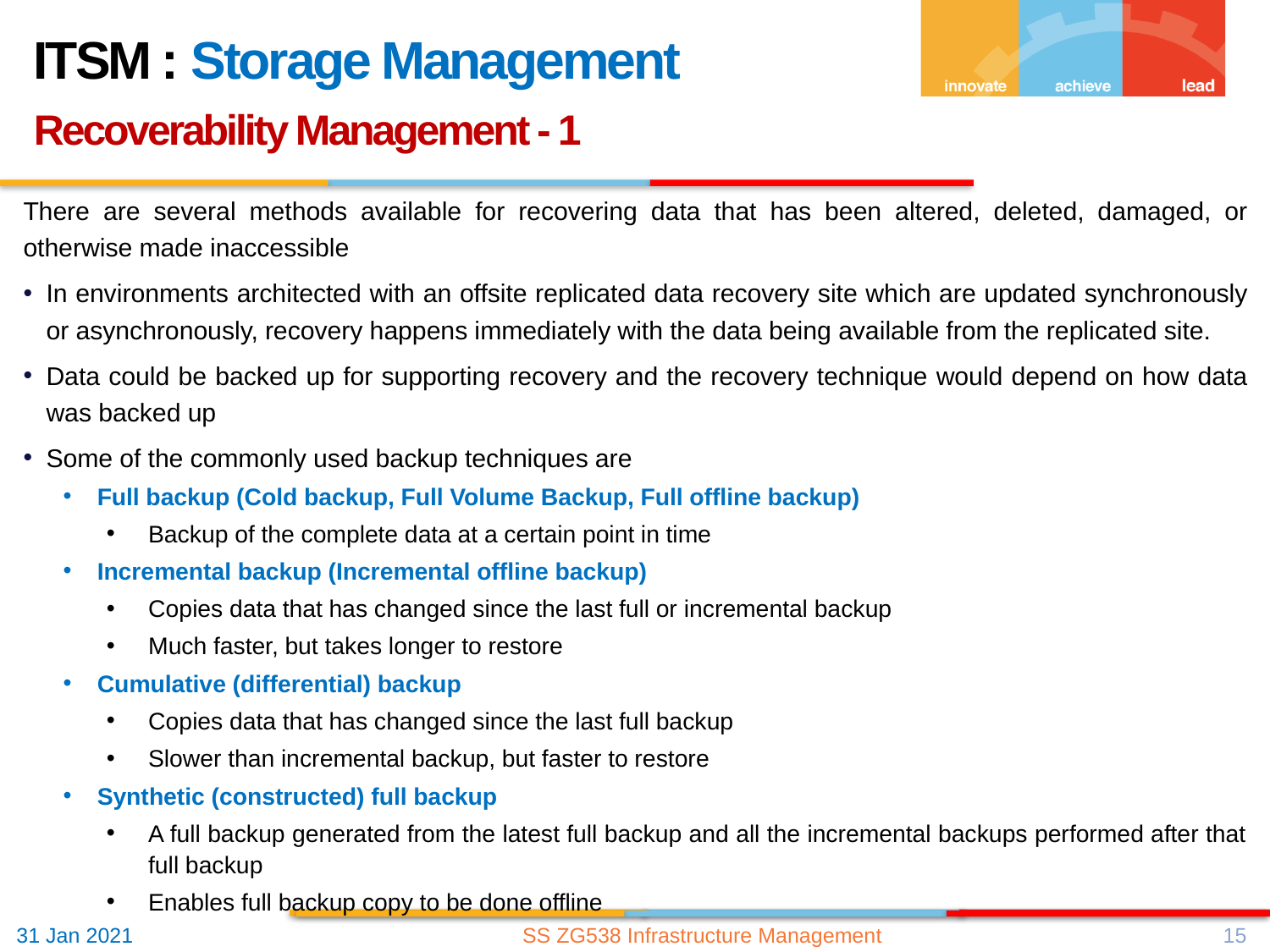

ITSM : Storage Management
Recoverability Management - 1
There are several methods available for recovering data that has been altered, deleted, damaged, or otherwise made inaccessible
In environments architected with an offsite replicated data recovery site which are updated synchronously or asynchronously, recovery happens immediately with the data being available from the replicated site.
Data could be backed up for supporting recovery and the recovery technique would depend on how data was backed up
Some of the commonly used backup techniques are
Full backup (Cold backup, Full Volume Backup, Full offline backup)
Backup of the complete data at a certain point in time
Incremental backup (Incremental offline backup)
Copies data that has changed since the last full or incremental backup
Much faster, but takes longer to restore
Cumulative (differential) backup
Copies data that has changed since the last full backup
Slower than incremental backup, but faster to restore
Synthetic (constructed) full backup
A full backup generated from the latest full backup and all the incremental backups performed after that full backup
Enables full backup copy to be done offline
SS ZG538 Infrastructure Management
15